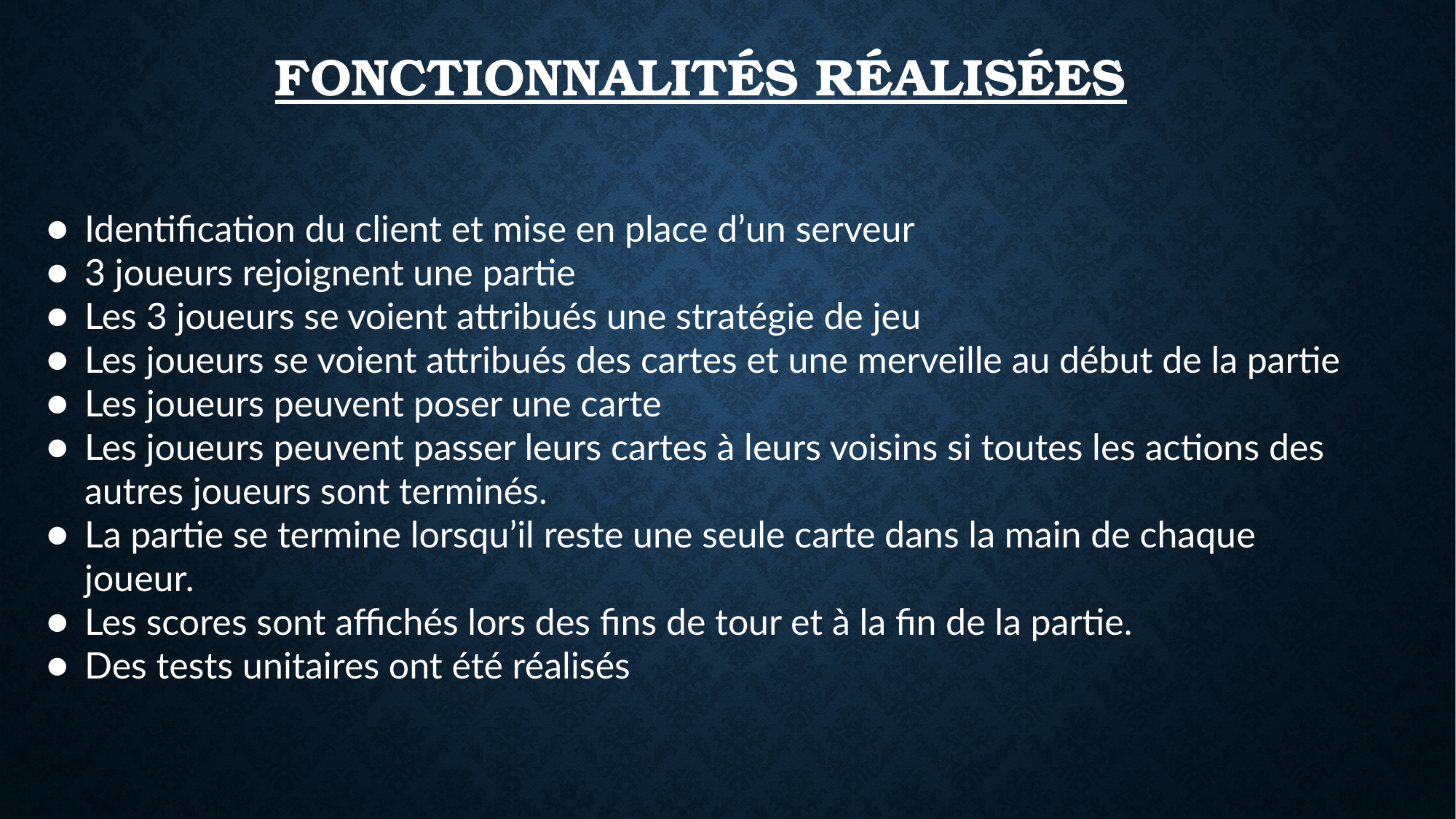

# Fonctionnalités réalisées
Identification du client et mise en place d’un serveur
3 joueurs rejoignent une partie
Les 3 joueurs se voient attribués une stratégie de jeu
Les joueurs se voient attribués des cartes et une merveille au début de la partie
Les joueurs peuvent poser une carte
Les joueurs peuvent passer leurs cartes à leurs voisins si toutes les actions des autres joueurs sont terminés.
La partie se termine lorsqu’il reste une seule carte dans la main de chaque joueur.
Les scores sont affichés lors des fins de tour et à la fin de la partie.
Des tests unitaires ont été réalisés